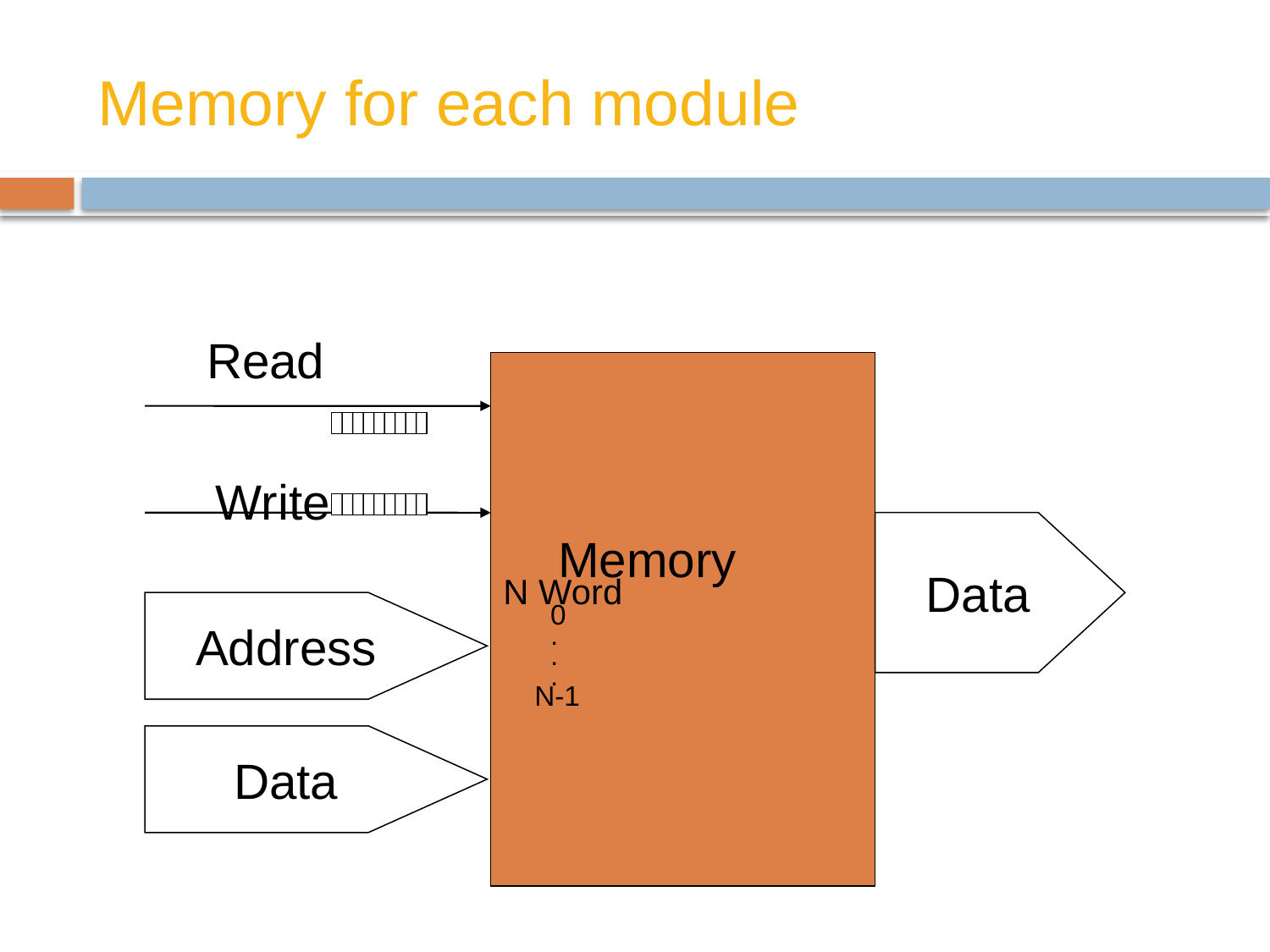

# Memory for each module
Read
    Memory
N Word
      0
      .
      .
      .
    N-1

Write

Data
Address
Data